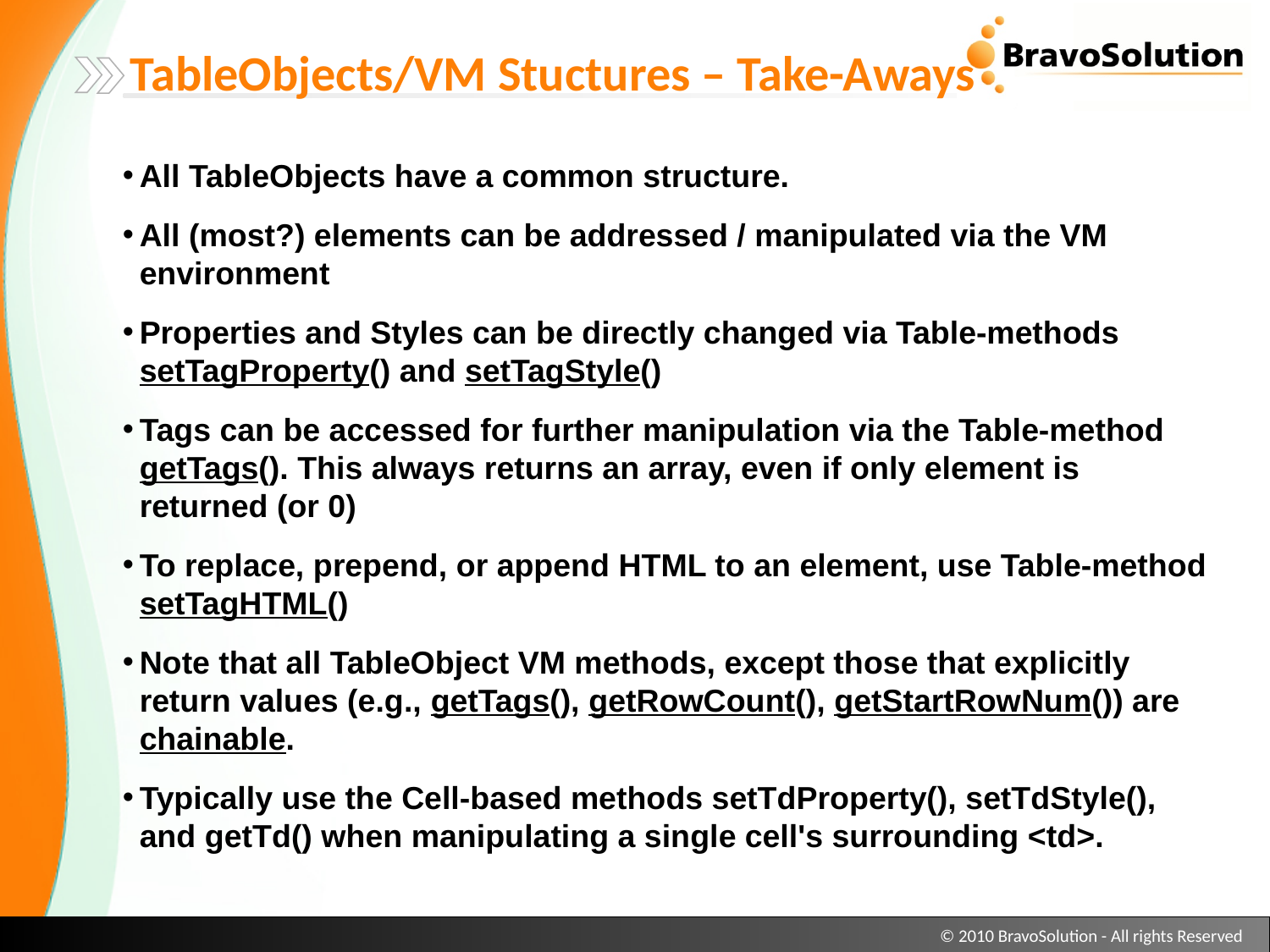

TableObjects/VM Stuctures – Take-Aways
All TableObjects have a common structure.
All (most?) elements can be addressed / manipulated via the VM environment
Properties and Styles can be directly changed via Table-methods setTagProperty() and setTagStyle()
Tags can be accessed for further manipulation via the Table-method getTags(). This always returns an array, even if only element is returned (or 0)
To replace, prepend, or append HTML to an element, use Table-method setTagHTML()
Note that all TableObject VM methods, except those that explicitly return values (e.g., getTags(), getRowCount(), getStartRowNum()) are chainable.
Typically use the Cell-based methods setTdProperty(), setTdStyle(), and getTd() when manipulating a single cell's surrounding <td>.